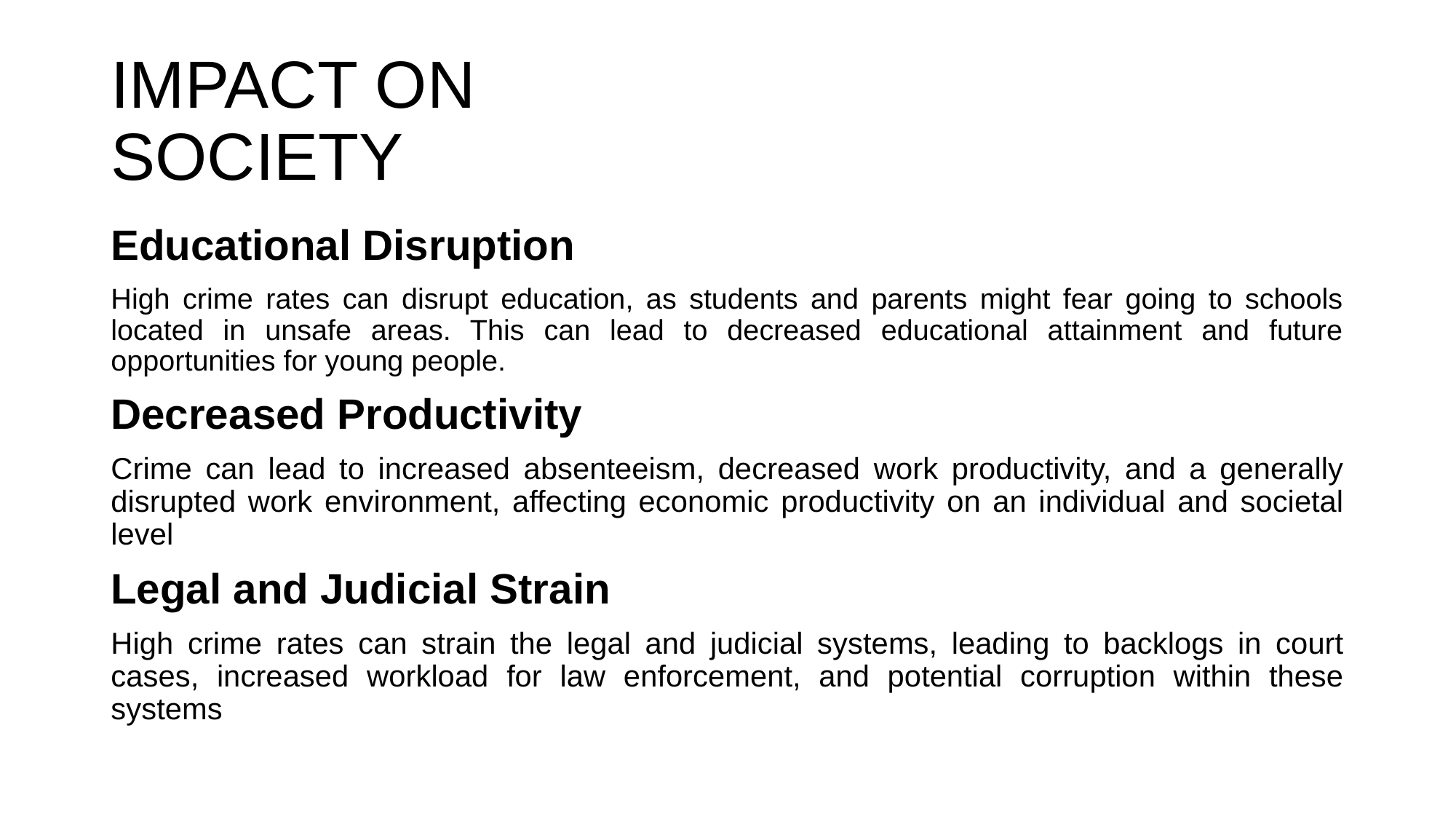

# IMPACT ON SOCIETY
Educational Disruption
High crime rates can disrupt education, as students and parents might fear going to schools located in unsafe areas. This can lead to decreased educational attainment and future opportunities for young people.
Decreased Productivity
Crime can lead to increased absenteeism, decreased work productivity, and a generally disrupted work environment, affecting economic productivity on an individual and societal level
Legal and Judicial Strain
High crime rates can strain the legal and judicial systems, leading to backlogs in court cases, increased workload for law enforcement, and potential corruption within these systems